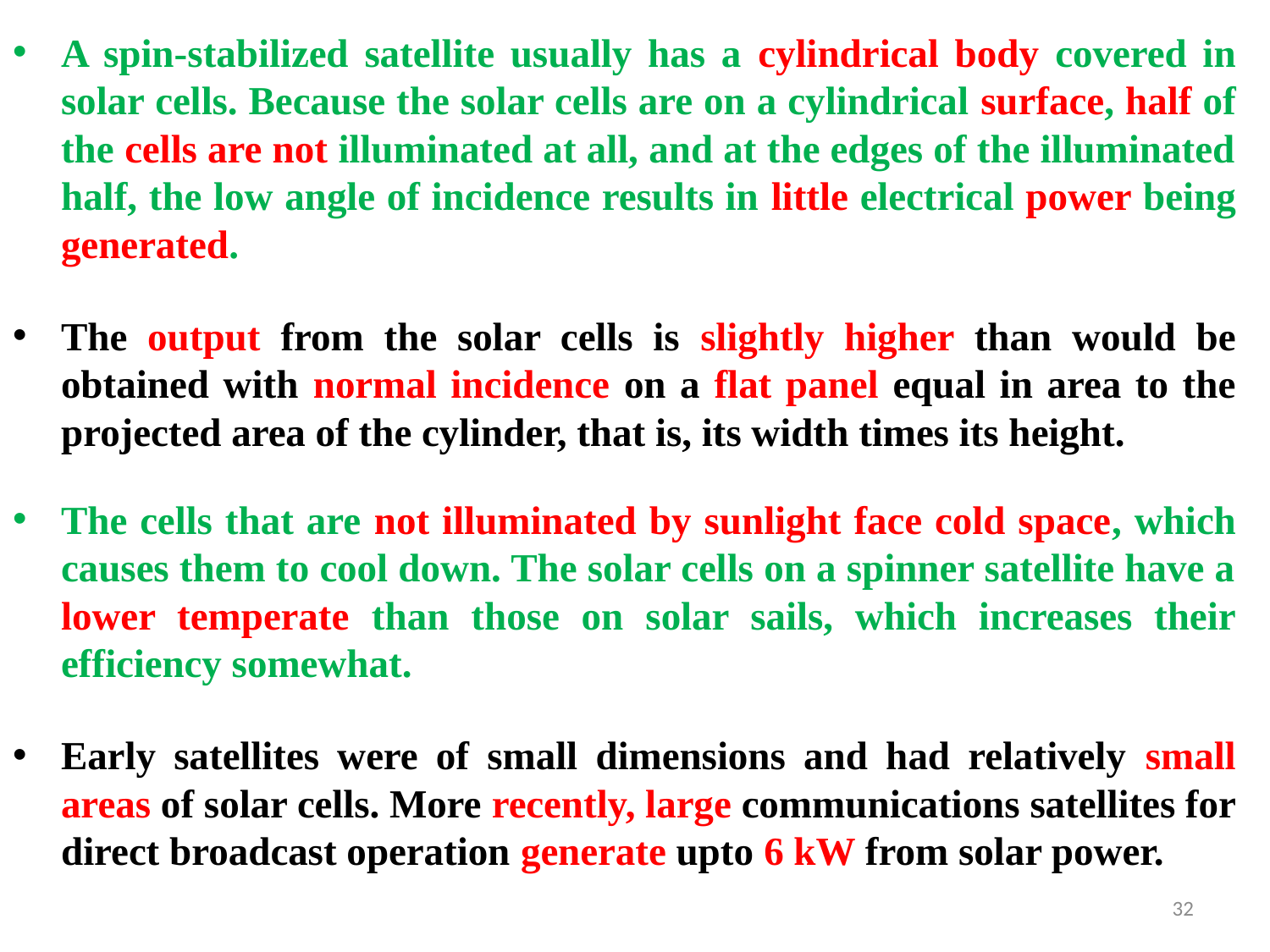

A spin-stabilized satellite usually has a cylindrical body covered in solar cells. Because the solar cells are on a cylindrical surface, half of the cells are not illuminated at all, and at the edges of the illuminated half, the low angle of incidence results in little electrical power being generated.

The output from the solar cells is slightly higher than would be obtained with normal incidence on a flat panel equal in area to the projected area of the cylinder, that is, its width times its height.

The cells that are not illuminated by sunlight face cold space, which causes them to cool down. The solar cells on a spinner satellite have a lower temperate than those on solar sails, which increases their efficiency somewhat.

Early satellites were of small dimensions and had relatively small areas of solar cells. More recently, large communications satellites for direct broadcast operation generate upto 6 kW from solar power.

#
32